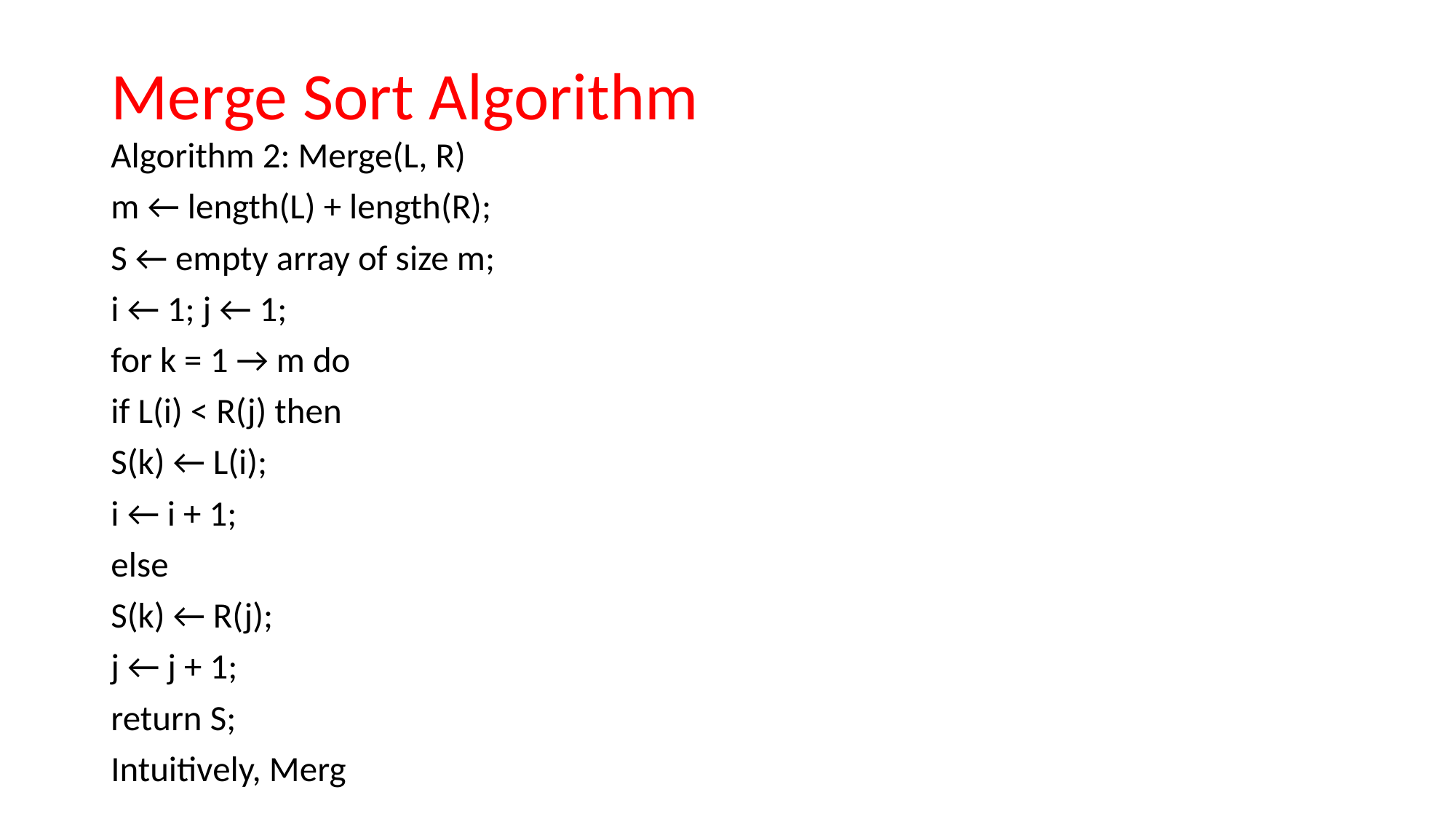

# Merge Sort Algorithm
Algorithm 2: Merge(L, R)
m ← length(L) + length(R);
S ← empty array of size m;
i ← 1; j ← 1;
for k = 1 → m do
if L(i) < R(j) then
S(k) ← L(i);
i ← i + 1;
else
S(k) ← R(j);
j ← j + 1;
return S;
Intuitively, Merg